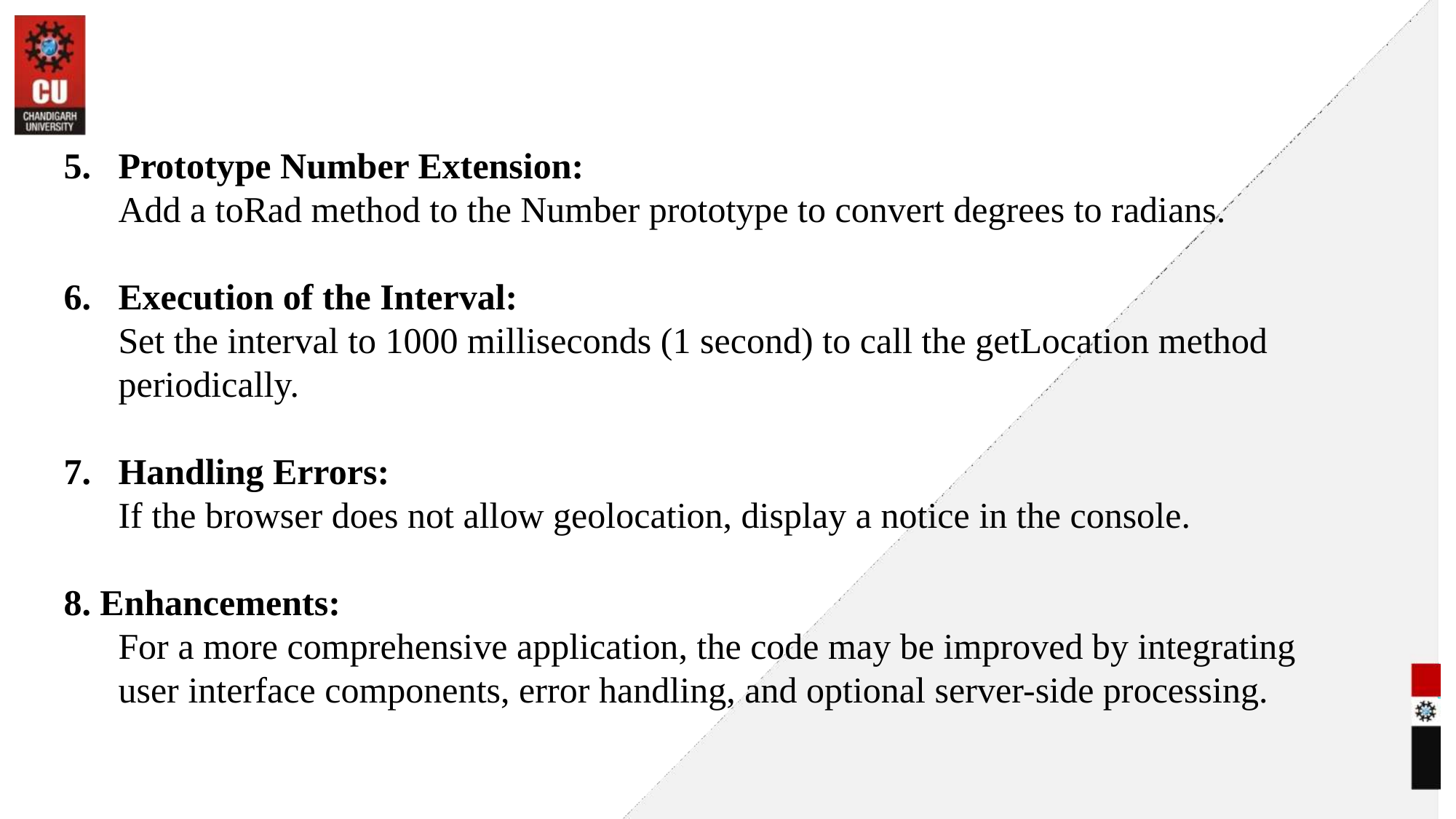

5.   Prototype Number Extension:
Add a toRad method to the Number prototype to convert degrees to radians.

6.   Execution of the Interval:
Set the interval to 1000 milliseconds (1 second) to call the getLocation method periodically.

7.   Handling Errors:
If the browser does not allow geolocation, display a notice in the console.

8. Enhancements:
For a more comprehensive application, the code may be improved by integrating user interface components, error handling, and optional server-side processing.